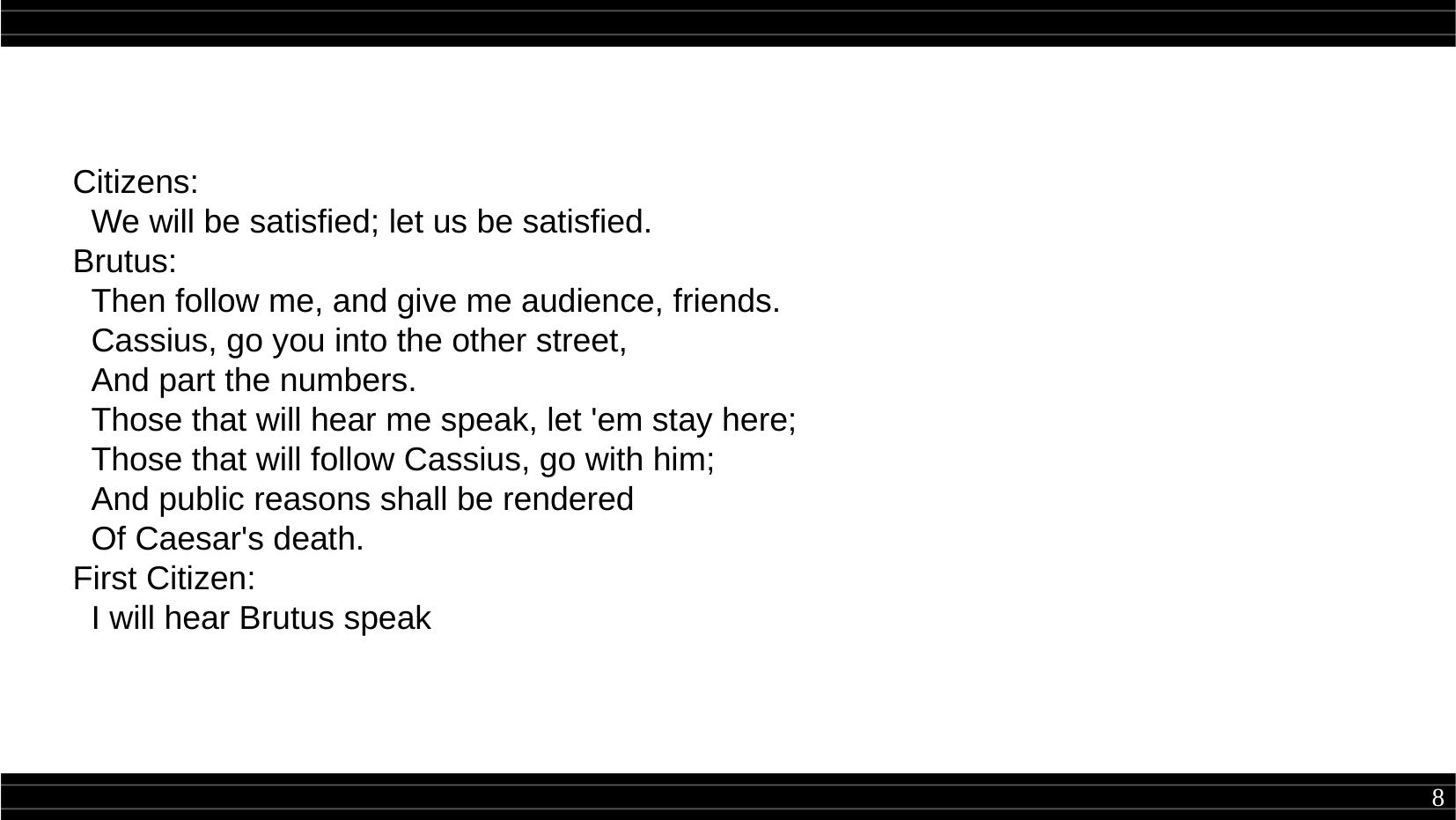

Citizens:
  We will be satisfied; let us be satisfied.
Brutus:
  Then follow me, and give me audience, friends.
  Cassius, go you into the other street,
  And part the numbers.
  Those that will hear me speak, let 'em stay here;
  Those that will follow Cassius, go with him;
  And public reasons shall be rendered
  Of Caesar's death.
First Citizen:
  I will hear Brutus speak